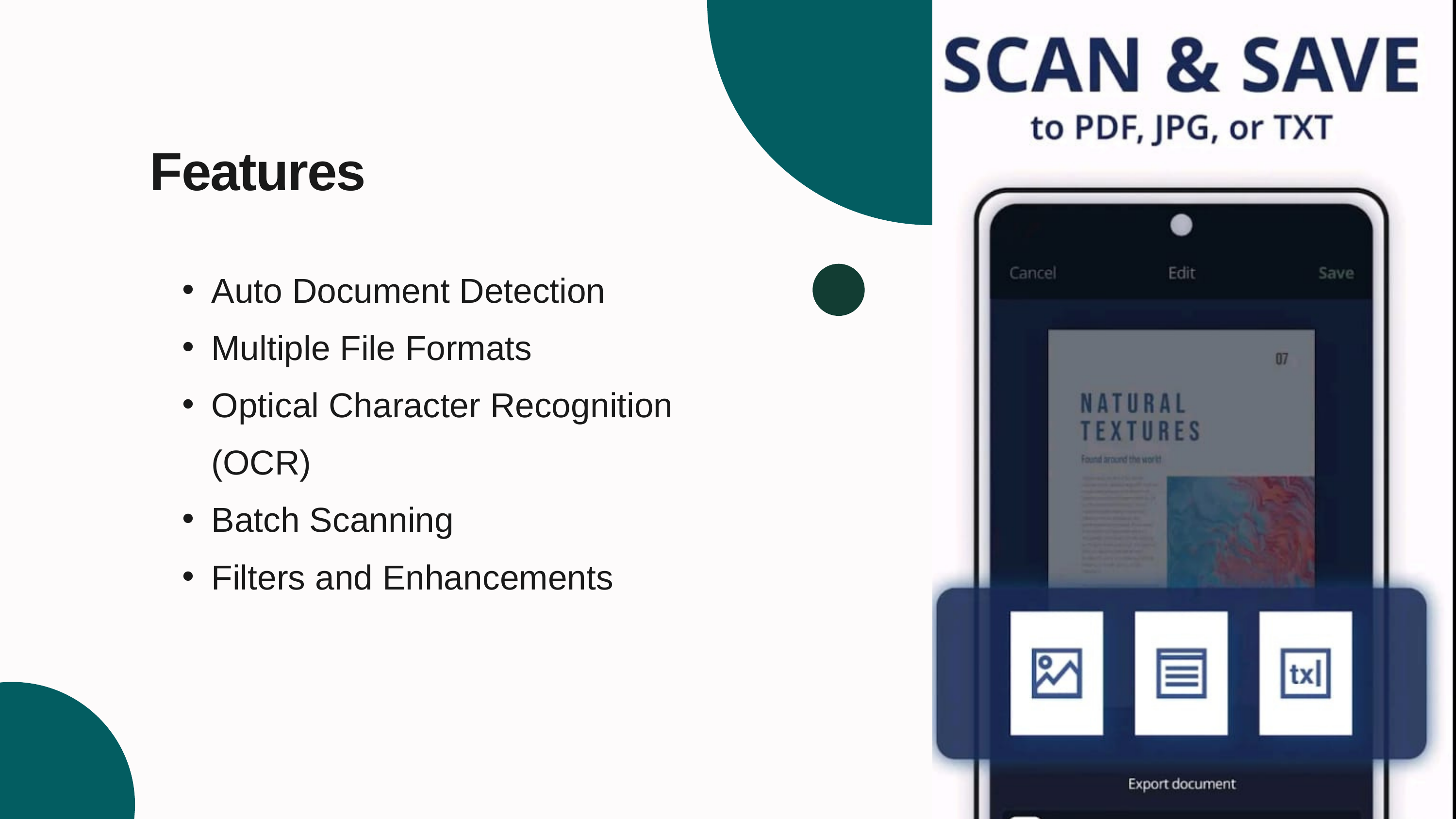

Features
Auto Document Detection
Multiple File Formats
Optical Character Recognition (OCR)
Batch Scanning
Filters and Enhancements